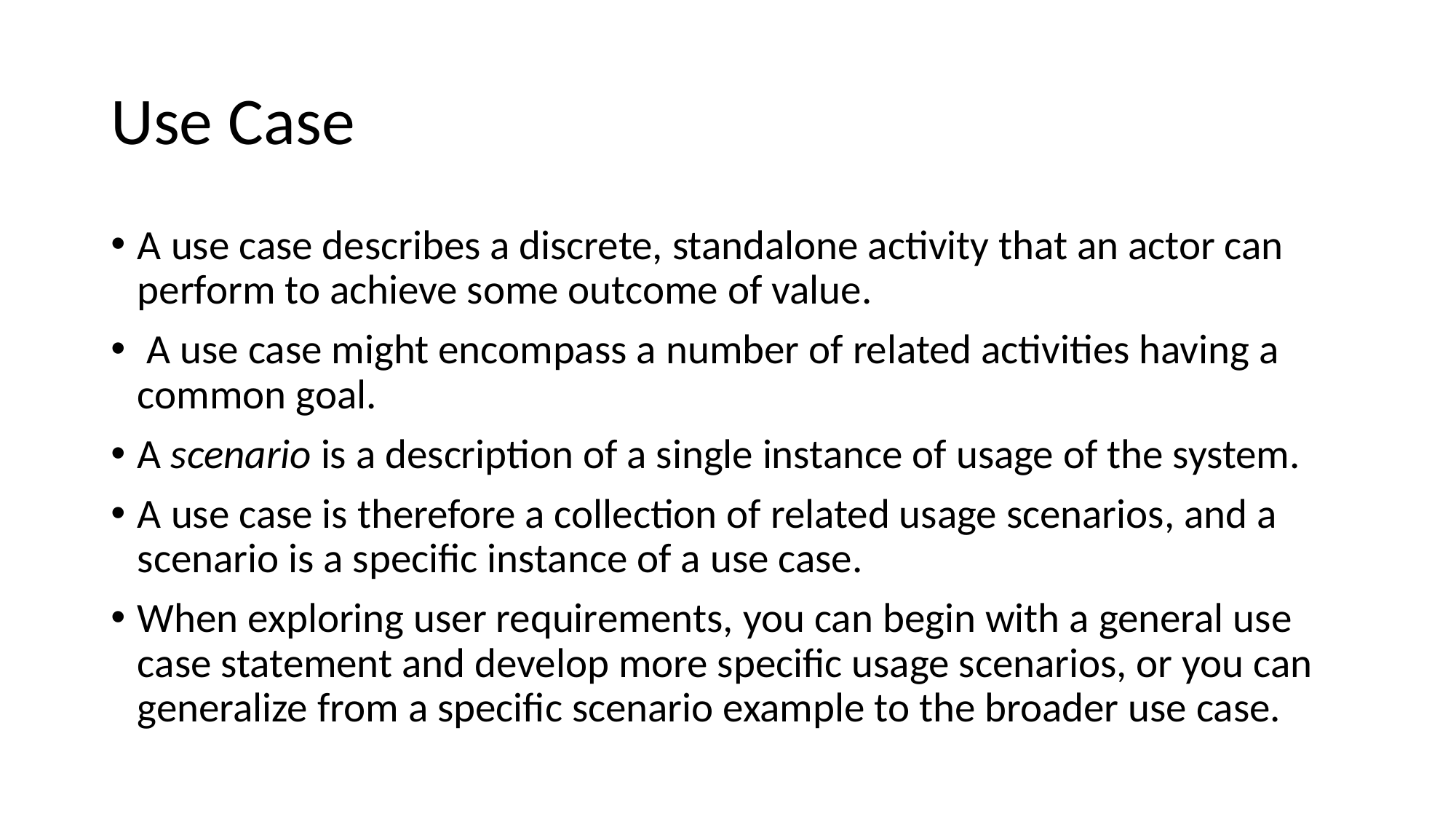

Use Case
A use case describes a discrete, standalone activity that an actor can perform to achieve some outcome of value.
 A use case might encompass a number of related activities having a common goal.
A scenario is a description of a single instance of usage of the system.
A use case is therefore a collection of related usage scenarios, and a scenario is a specific instance of a use case.
When exploring user requirements, you can begin with a general use case statement and develop more specific usage scenarios, or you can generalize from a specific scenario example to the broader use case.